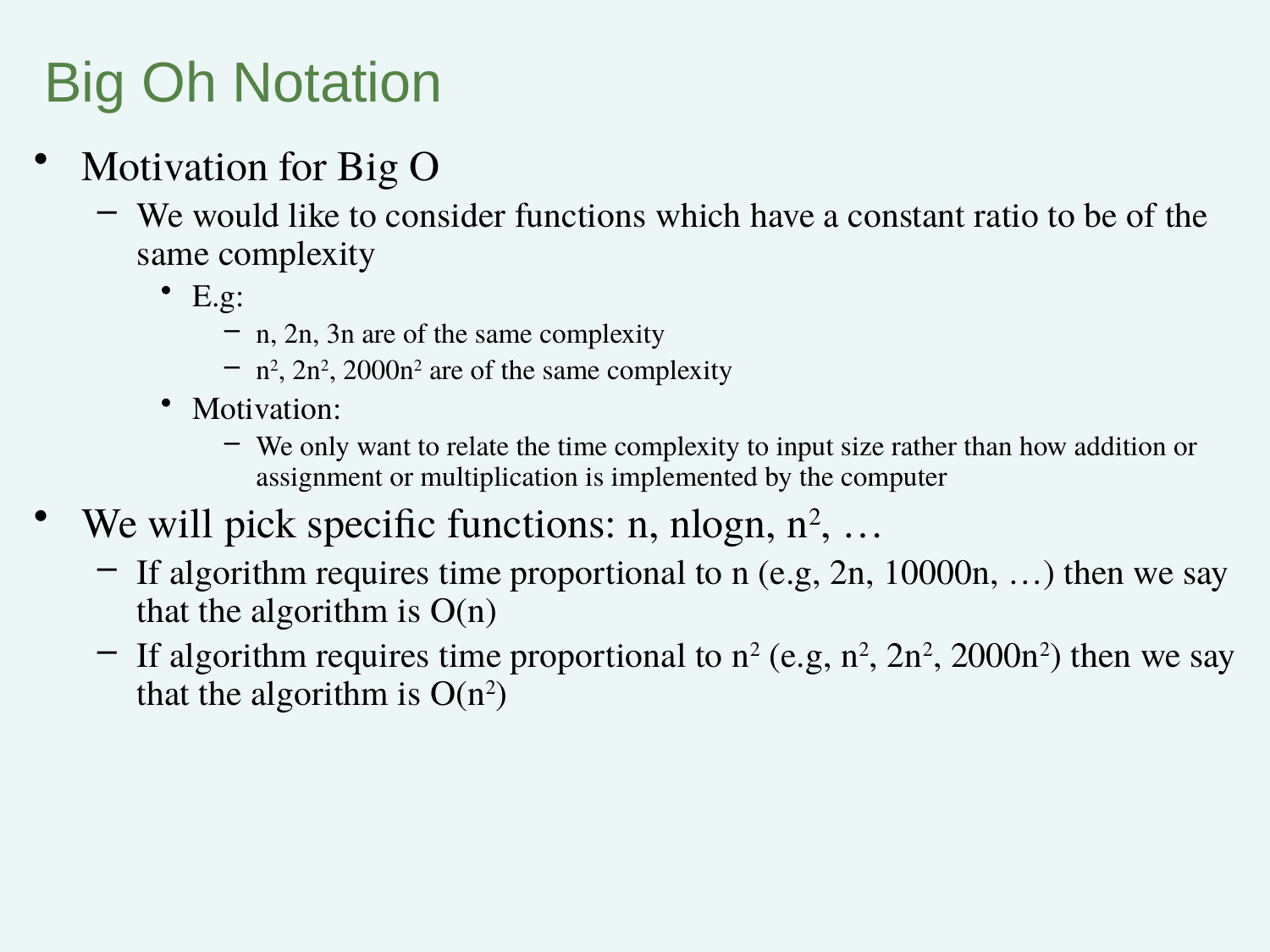

# Big Oh Notation
Motivation for Big O
We would like to consider functions which have a constant ratio to be of the same complexity
E.g:
n, 2n, 3n are of the same complexity
n2, 2n2, 2000n2 are of the same complexity
Motivation:
We only want to relate the time complexity to input size rather than how addition or assignment or multiplication is implemented by the computer
We will pick specific functions: n, nlogn, n2, …
If algorithm requires time proportional to n (e.g, 2n, 10000n, …) then we say that the algorithm is O(n)
If algorithm requires time proportional to n2 (e.g, n2, 2n2, 2000n2) then we say that the algorithm is O(n2)